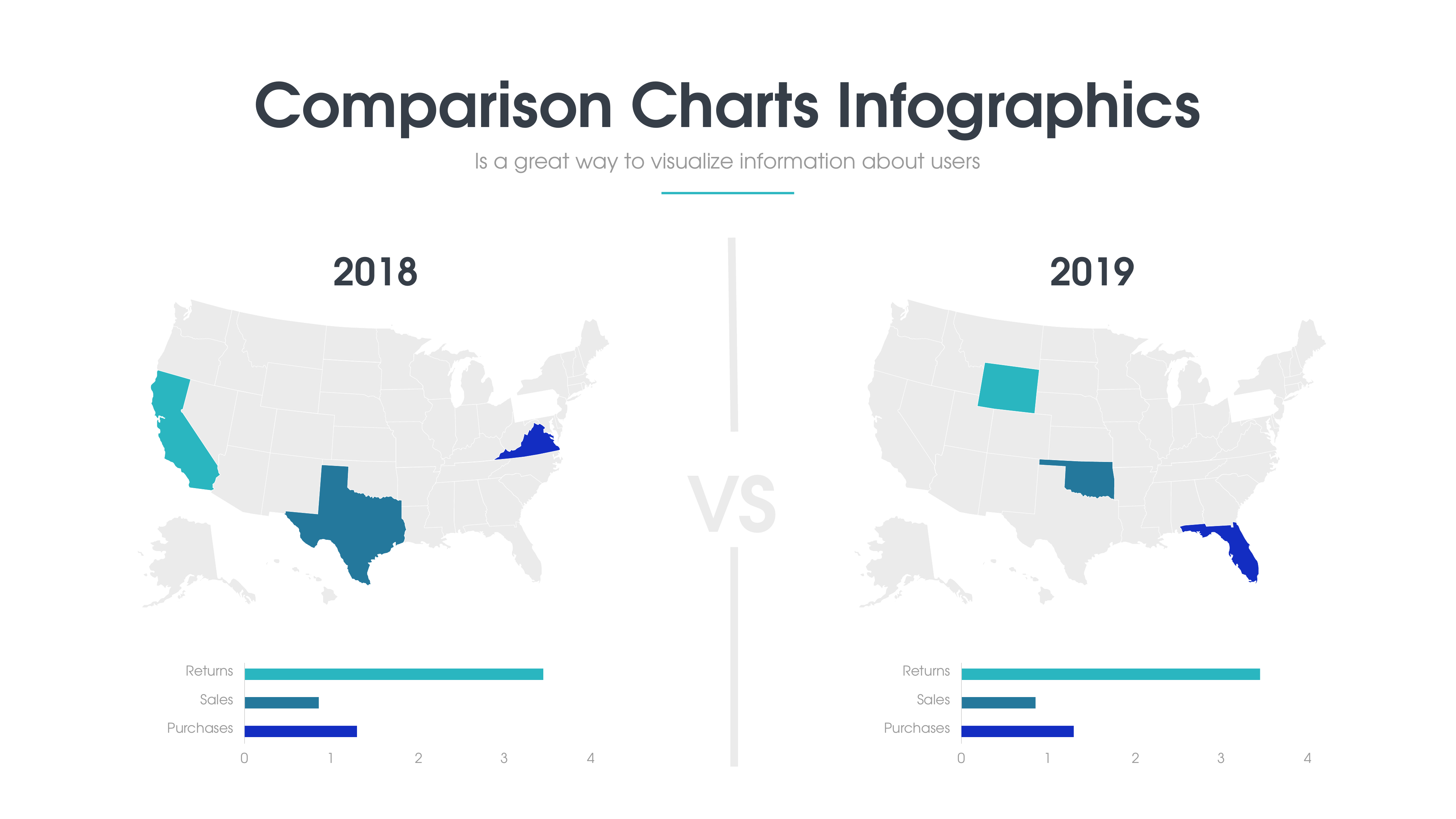

Comparison Charts Infographics
Is a great way to visualize information about users

2018
2019

VS
Returns

Sales

Purchases

0
1
2
3
4
Returns

Sales

Purchases

0
1
2
3
4